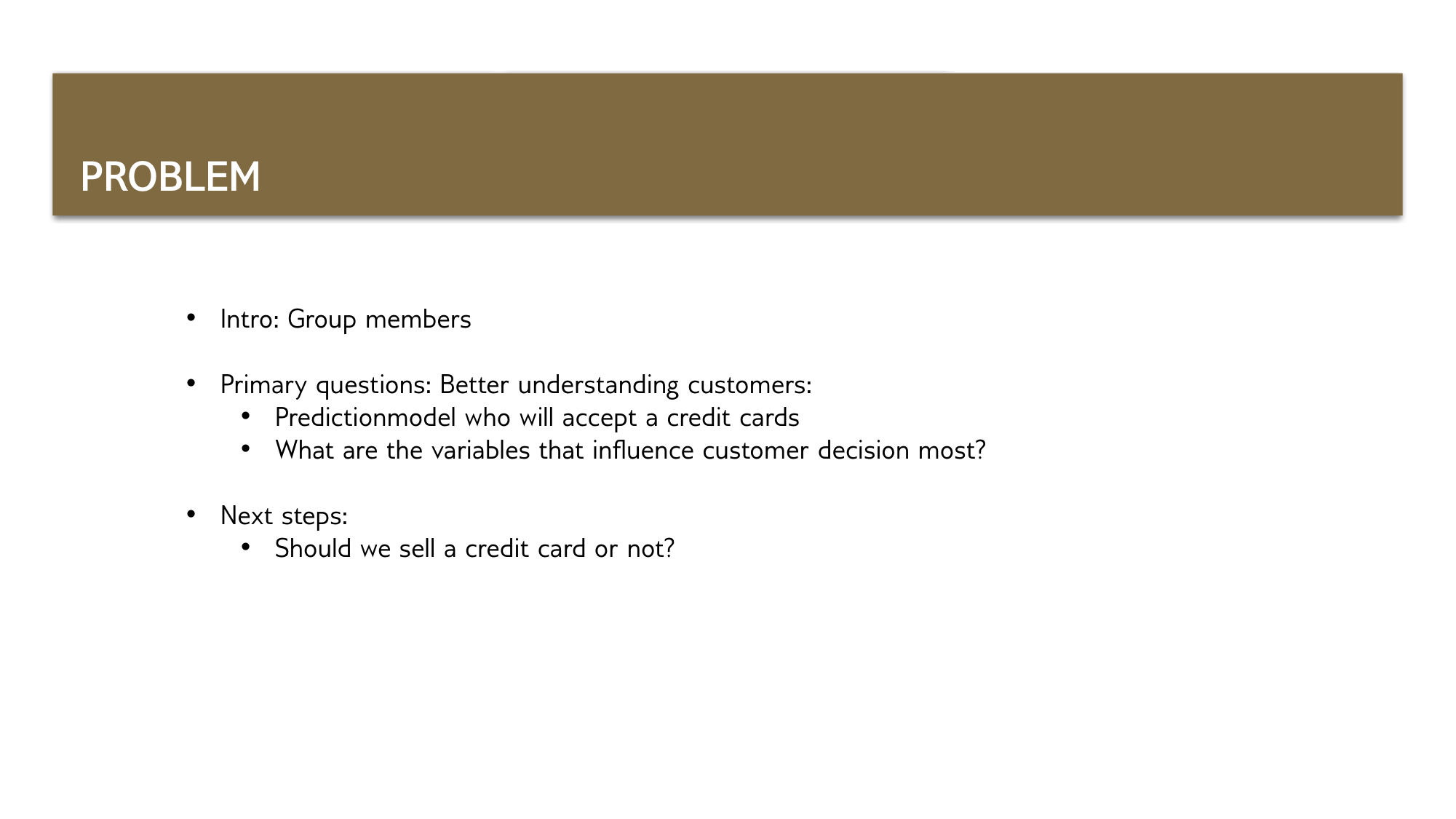

# Problem
Intro: Group members

Primary questions: Better understanding customers:
Predictionmodel who will accept a credit cards
What are the variables that influence customer decision most?

Next steps:
Should we sell a credit card or not?